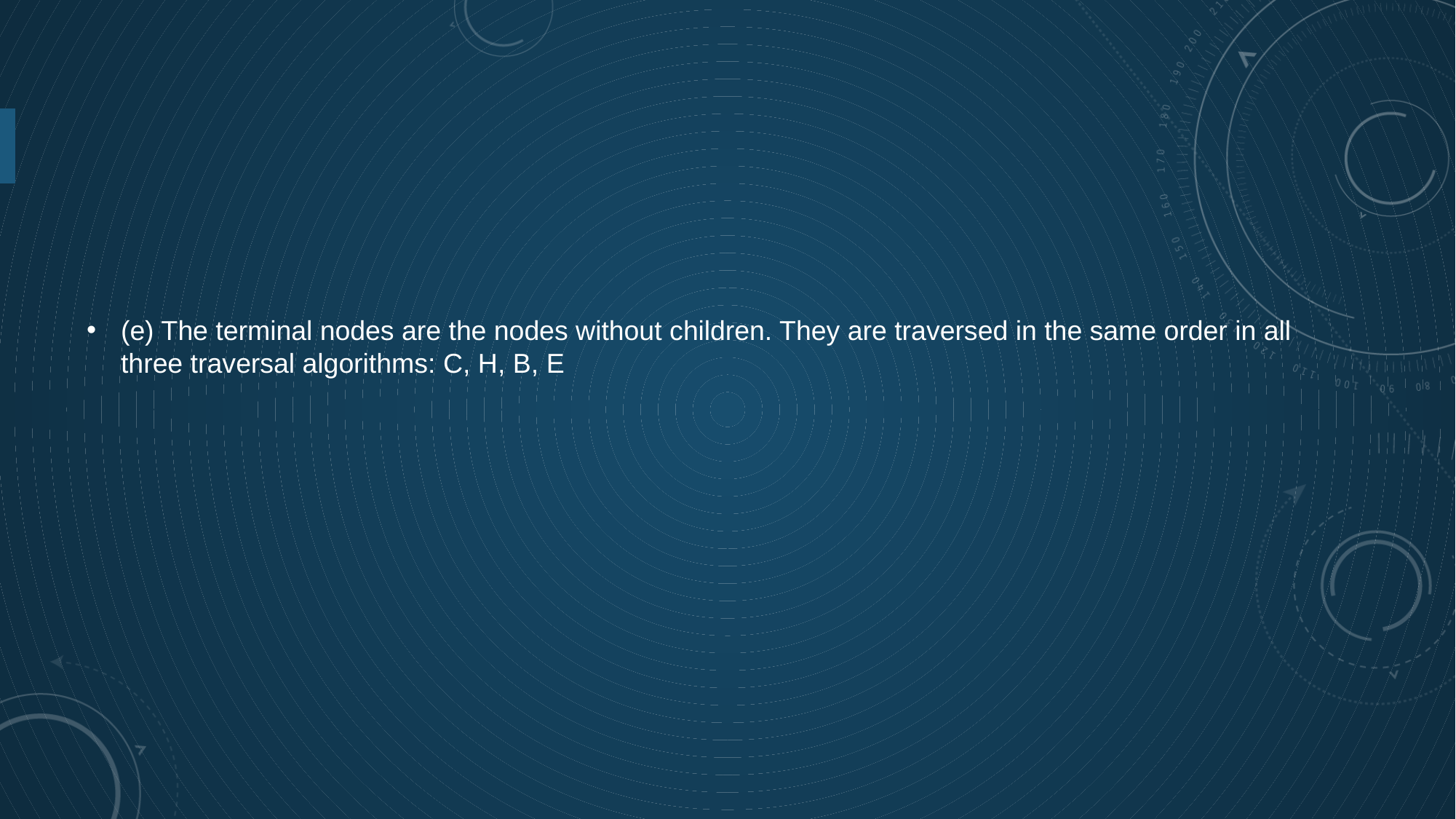

(e) The terminal nodes are the nodes without children. They are traversed in the same order in all three traversal algorithms: C, H, B, E